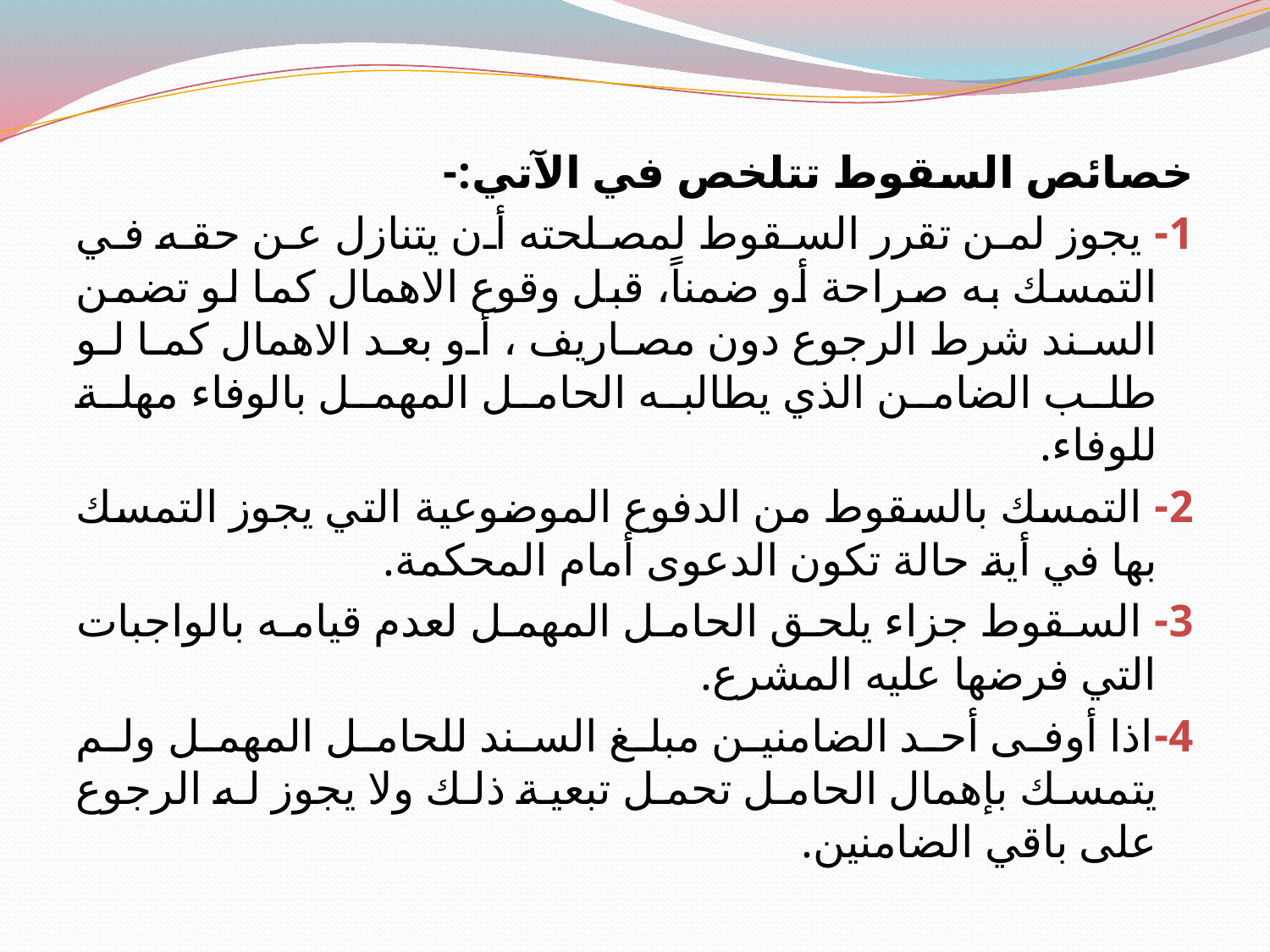

#
خصائص السقوط تتلخص في الآتي:-
1- يجوز لمن تقرر السقوط لمصلحته أن يتنازل عن حقه في التمسك به صراحة أو ضمناً، قبل وقوع الاهمال كما لو تضمن السند شرط الرجوع دون مصاريف ، أو بعد الاهمال كما لو طلب الضامن الذي يطالبه الحامل المهمل بالوفاء مهلة للوفاء.
2- التمسك بالسقوط من الدفوع الموضوعية التي يجوز التمسك بها في أية حالة تكون الدعوى أمام المحكمة.
3- السقوط جزاء يلحق الحامل المهمل لعدم قيامه بالواجبات التي فرضها عليه المشرع.
4-اذا أوفى أحد الضامنين مبلغ السند للحامل المهمل ولم يتمسك بإهمال الحامل تحمل تبعية ذلك ولا يجوز له الرجوع على باقي الضامنين.